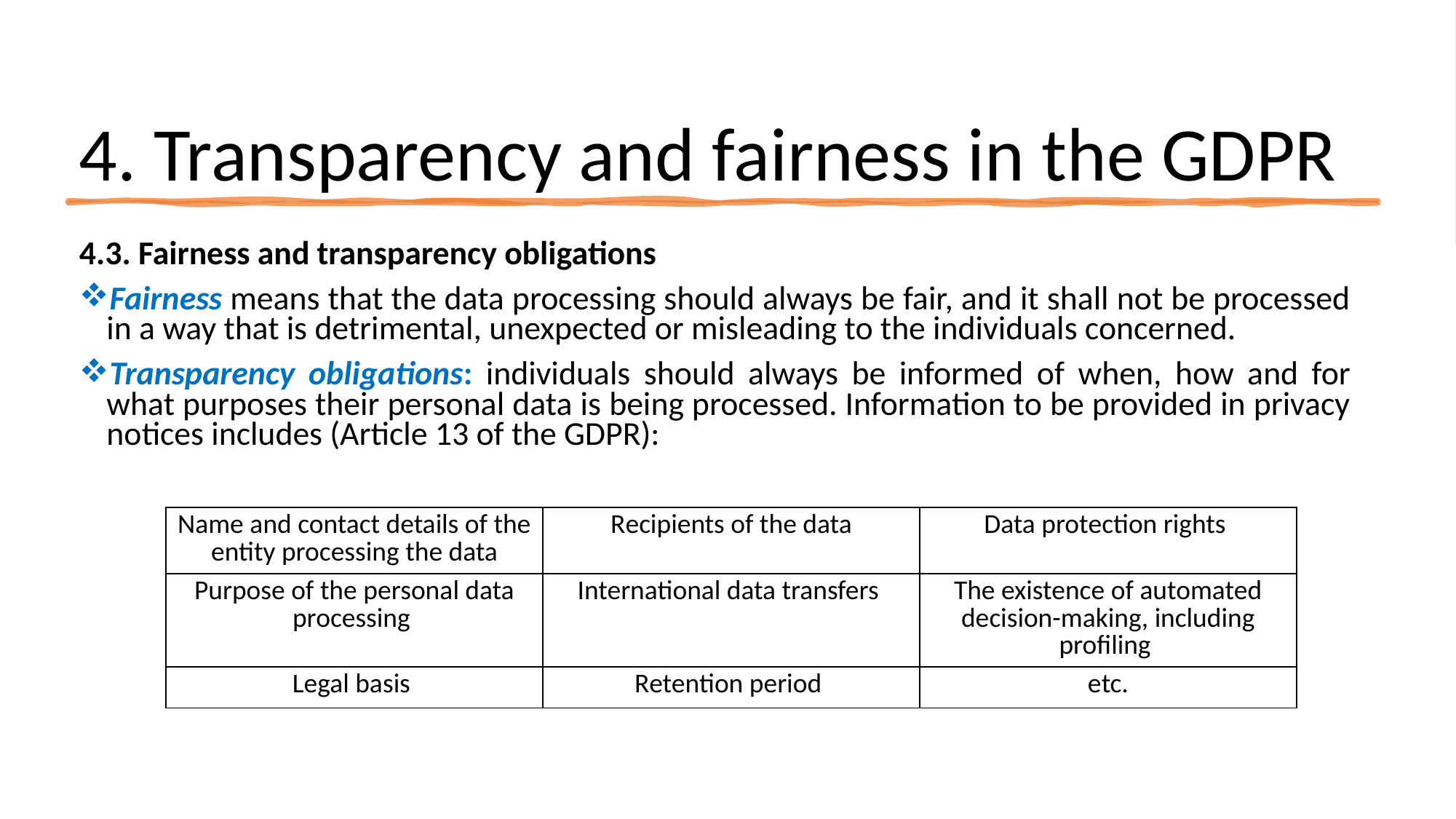

# 4. Transparency and fairness in the GDPR

4.3. Fairness and transparency obligations
Fairness means that the data processing should always be fair, and it shall not be processed in a way that is detrimental, unexpected or misleading to the individuals concerned.
Transparency obligations: individuals should always be informed of when, how and for what purposes their personal data is being processed. Information to be provided in privacy notices includes (Article 13 of the GDPR):

| Name and contact details of the entity processing the data | Recipients of the data | Data protection rights |
| --- | --- | --- |
| Purpose of the personal data processing | International data transfers | The existence of automated decision-making, including profiling |
| Legal basis | Retention period | etc. |